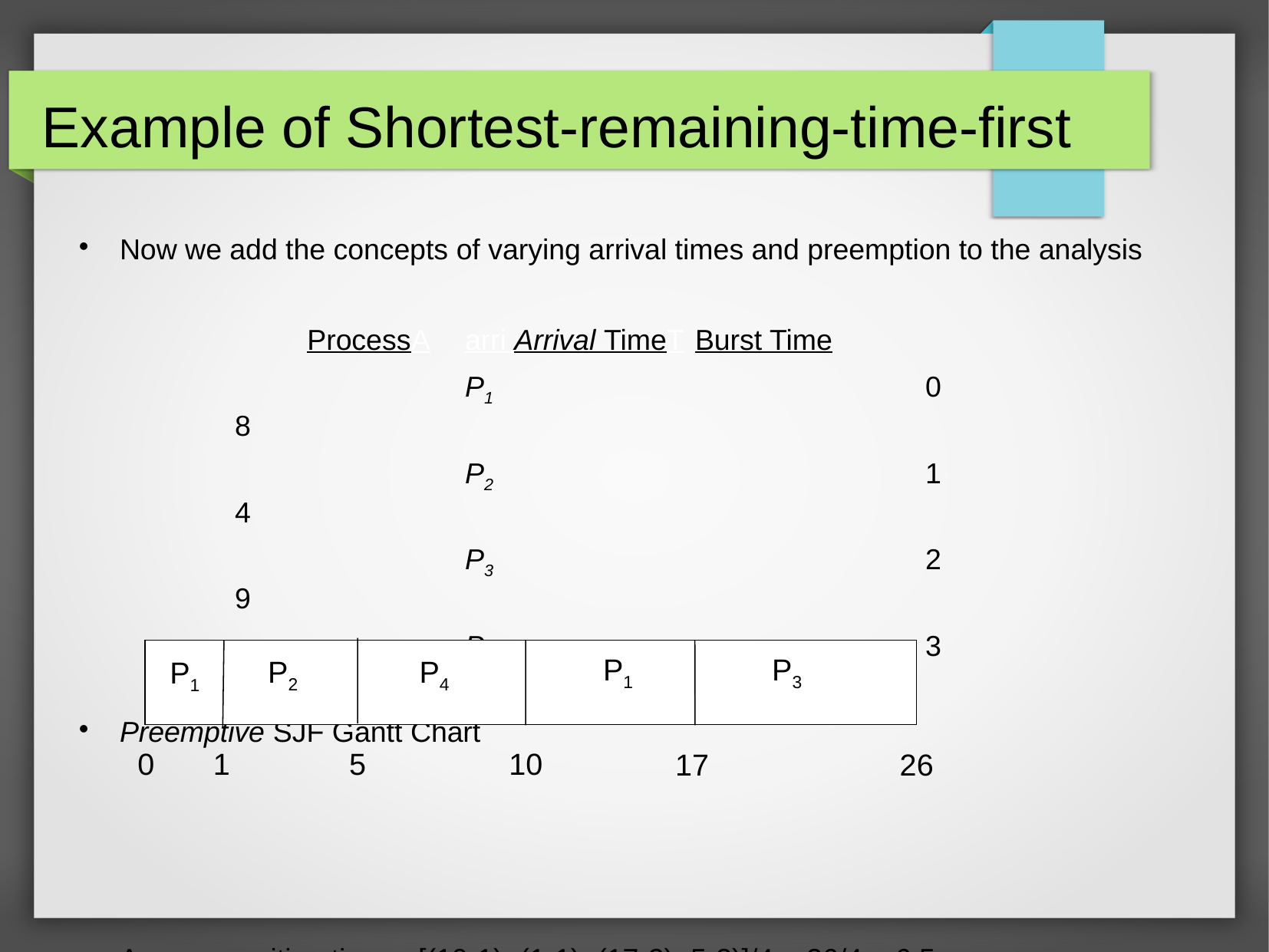

# Example of Shortest-remaining-time-first
Now we add the concepts of varying arrival times and preemption to the analysis

		         ProcessA	arri Arrival TimeT	Burst Time
		 		P1				0			8
		 		P2 				1			4
		 		P3				2			9
		 		P4				3			5
Preemptive SJF Gantt Chart

Average waiting time = [(10-1)+(1-1)+(17-2)+5-3)]/4 = 26/4 = 6.5 msec

P1
P3
P4
P2
P1
0
5
1
10
17
26